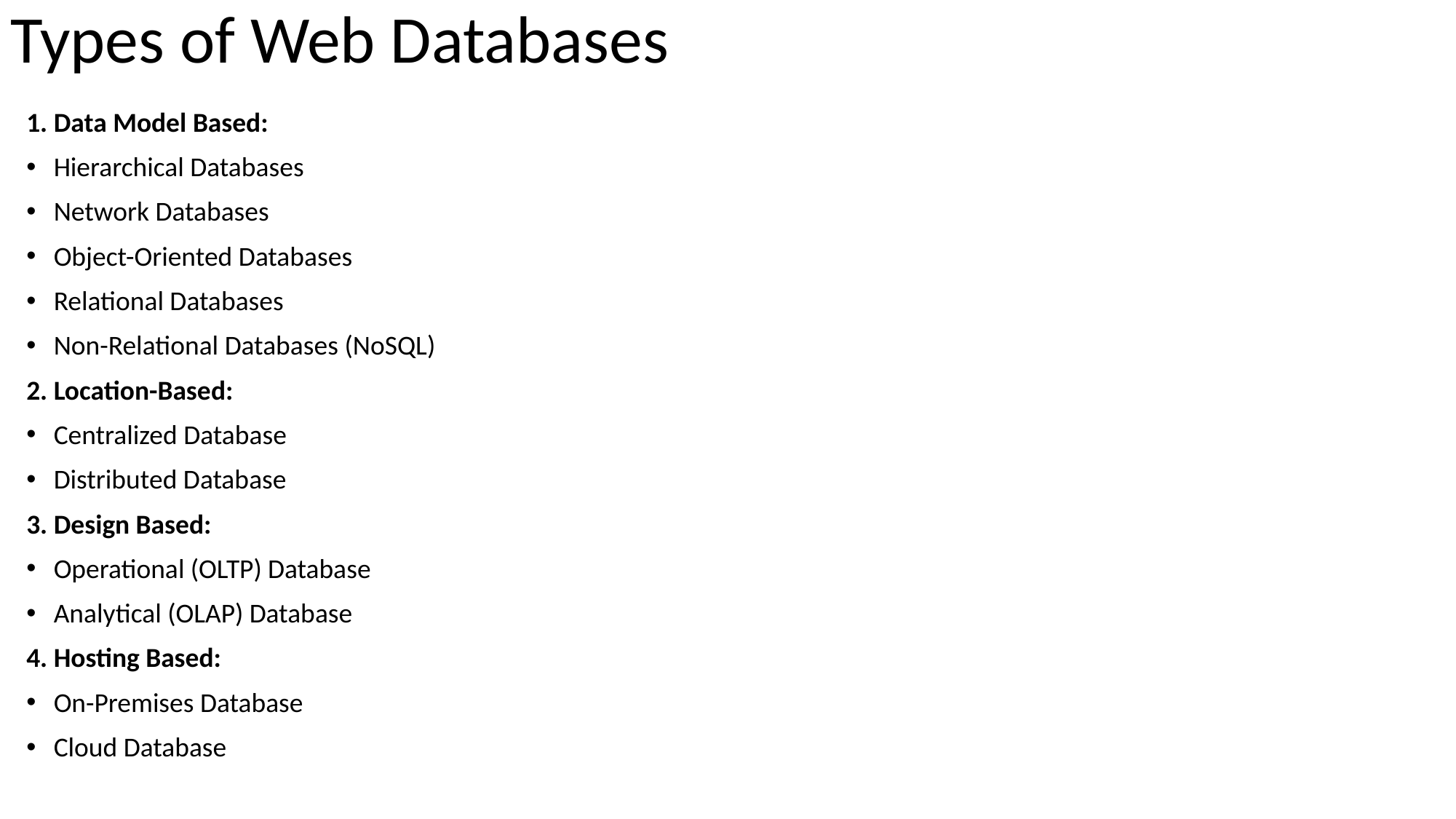

Types of Web Databases
1. Data Model Based:
Hierarchical Databases
Network Databases
Object-Oriented Databases
Relational Databases
Non-Relational Databases (NoSQL)
2. Location-Based:
Centralized Database
Distributed Database
3. Design Based:
Operational (OLTP) Database
Analytical (OLAP) Database
4. Hosting Based:
On-Premises Database
Cloud Database